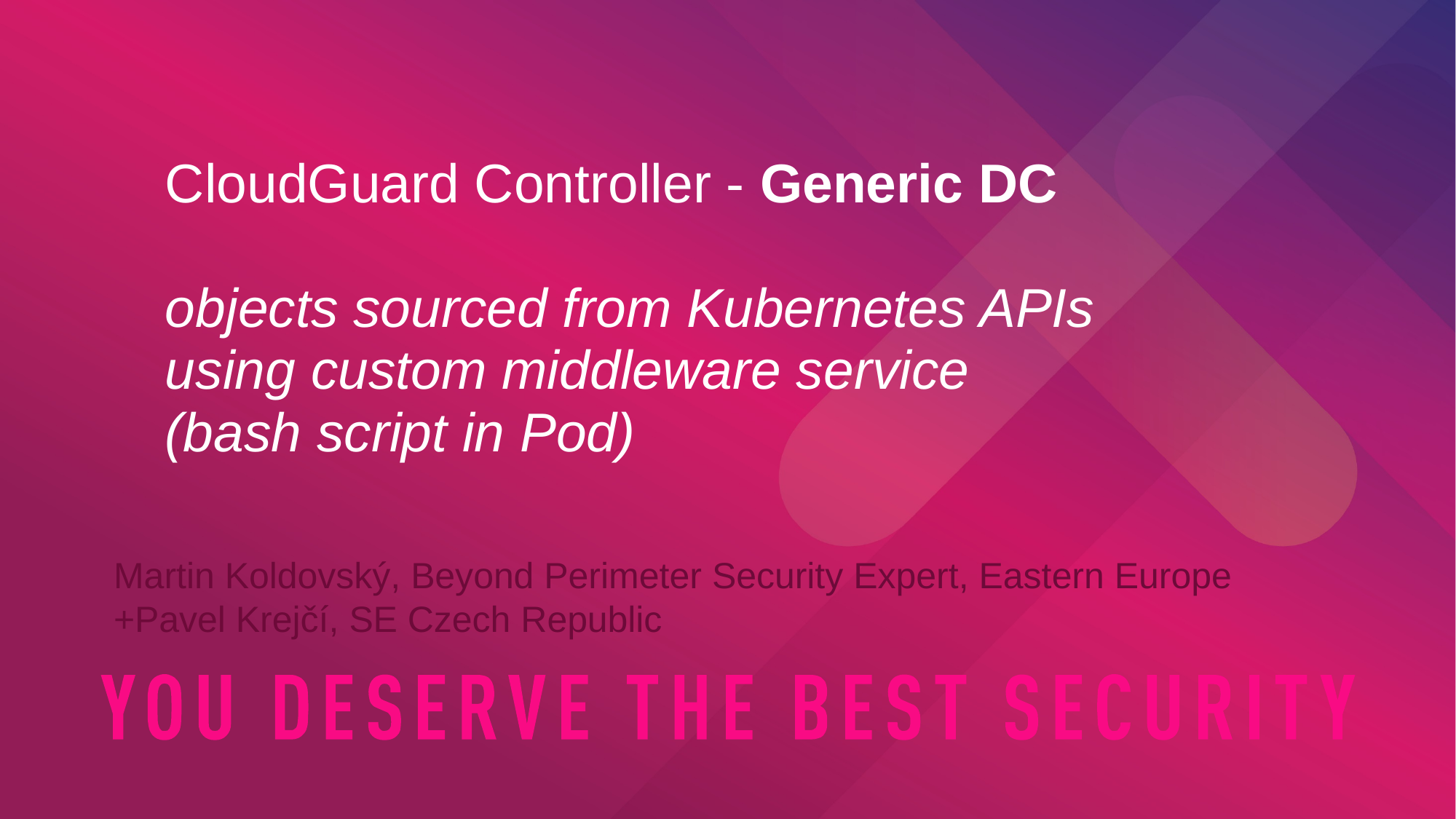

CloudGuard Controller - Generic DC
objects sourced from Kubernetes APIs
using custom middleware service
(bash script in Pod)

Martin Koldovský, Beyond Perimeter Security Expert, Eastern Europe
+Pavel Krejčí, SE Czech Republic